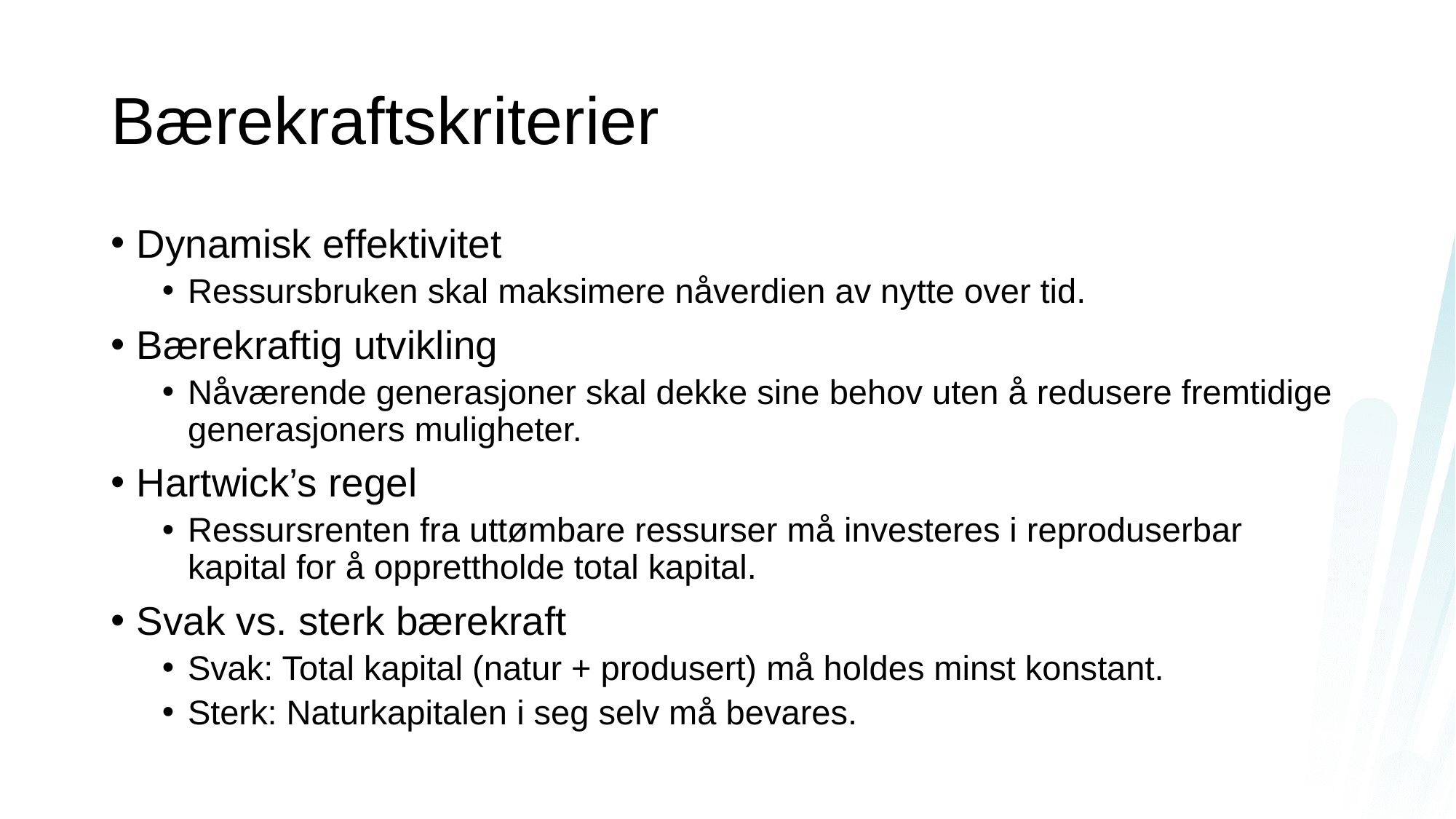

# Bærekraftskriterier
Dynamisk effektivitet
Ressursbruken skal maksimere nåverdien av nytte over tid.
Bærekraftig utvikling
Nåværende generasjoner skal dekke sine behov uten å redusere fremtidige generasjoners muligheter.
Hartwick’s regel
Ressursrenten fra uttømbare ressurser må investeres i reproduserbar kapital for å opprettholde total kapital.
Svak vs. sterk bærekraft
Svak: Total kapital (natur + produsert) må holdes minst konstant.
Sterk: Naturkapitalen i seg selv må bevares.